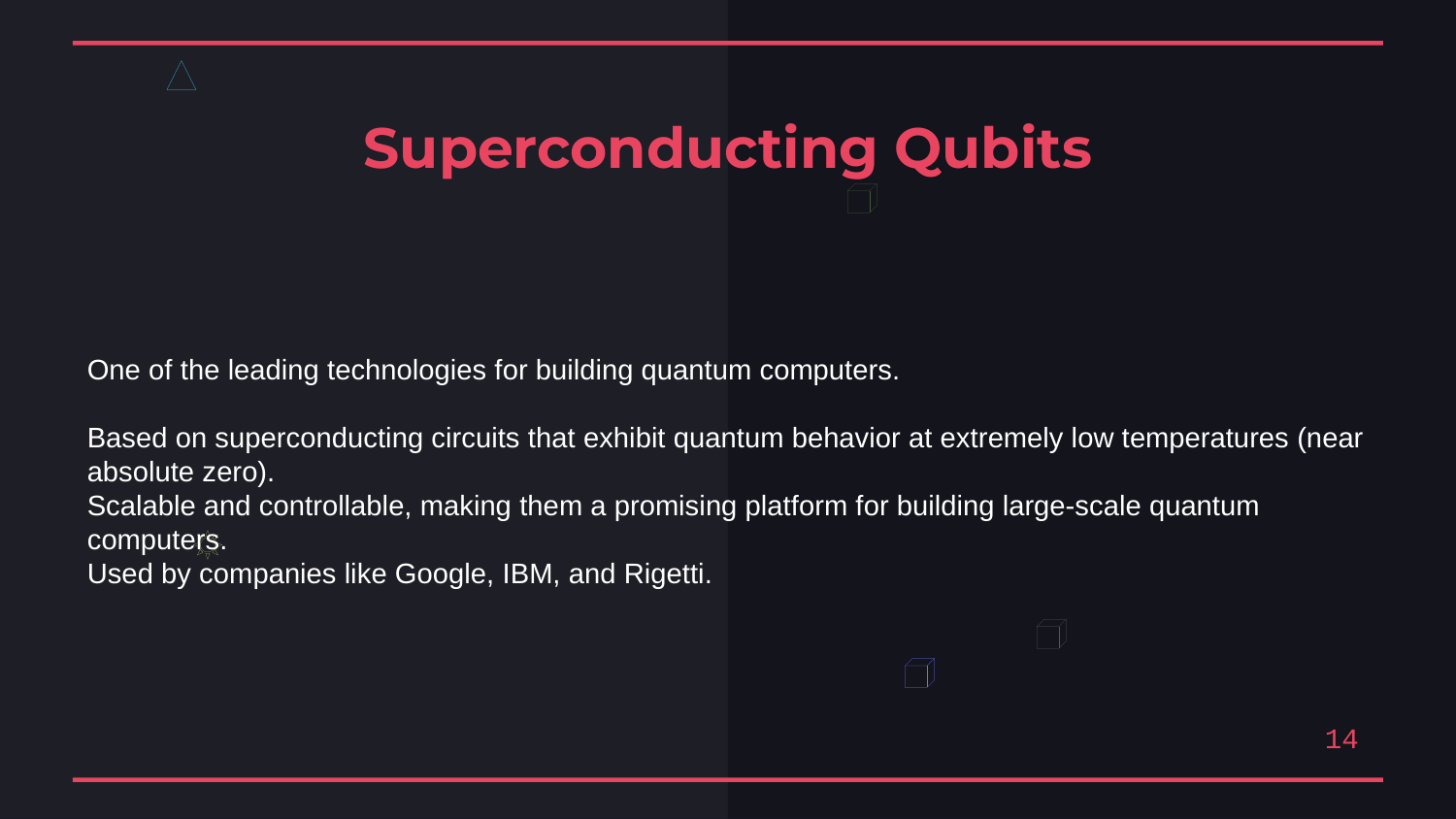

Superconducting Qubits

One of the leading technologies for building quantum computers.

Based on superconducting circuits that exhibit quantum behavior at extremely low temperatures (near absolute zero).
Scalable and controllable, making them a promising platform for building large-scale quantum computers.
Used by companies like Google, IBM, and Rigetti.

14